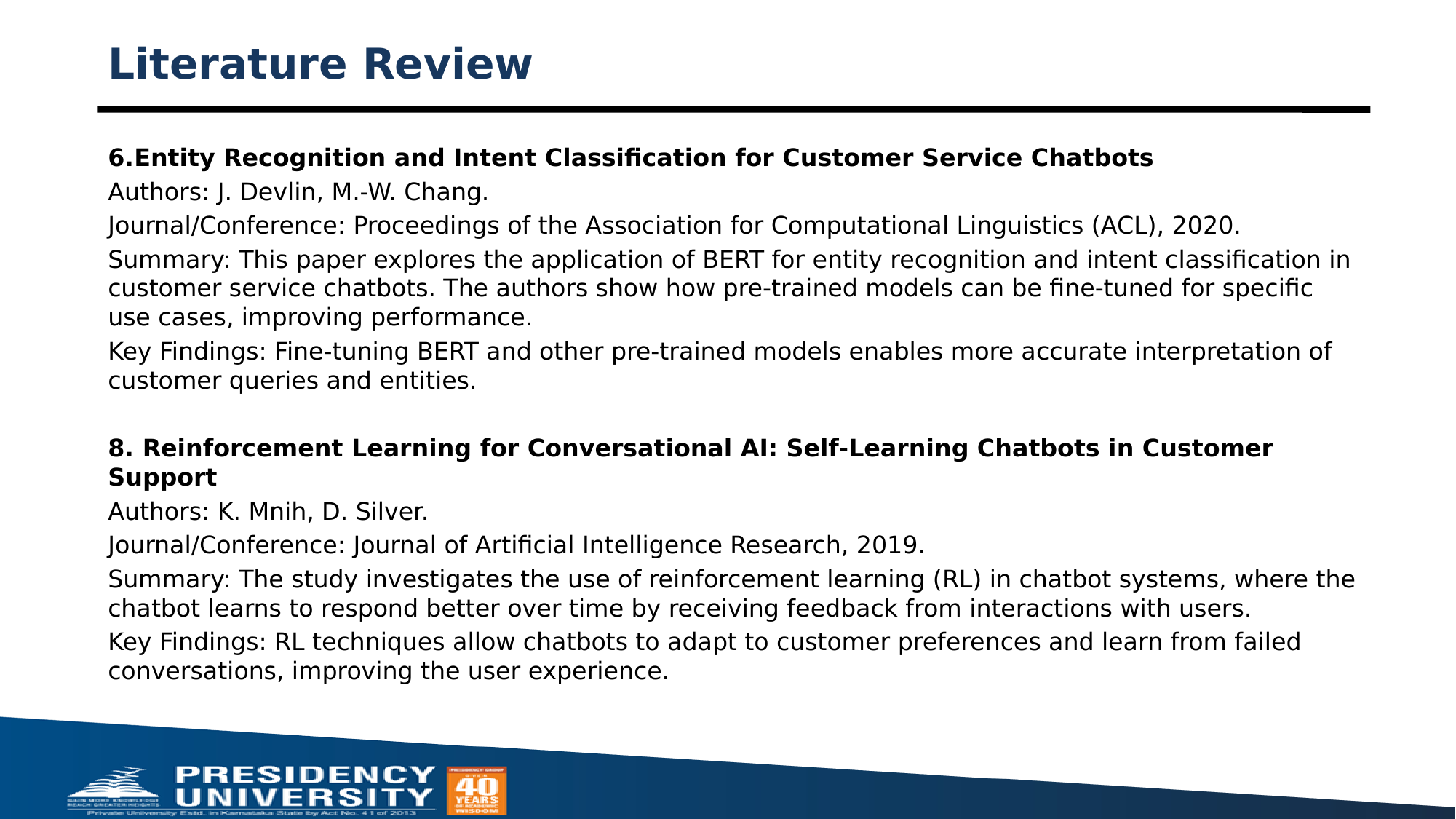

# Literature Review
6.Entity Recognition and Intent Classification for Customer Service Chatbots
Authors: J. Devlin, M.-W. Chang.
Journal/Conference: Proceedings of the Association for Computational Linguistics (ACL), 2020.
Summary: This paper explores the application of BERT for entity recognition and intent classification in customer service chatbots. The authors show how pre-trained models can be fine-tuned for specific use cases, improving performance.
Key Findings: Fine-tuning BERT and other pre-trained models enables more accurate interpretation of customer queries and entities.

8. Reinforcement Learning for Conversational AI: Self-Learning Chatbots in Customer Support
Authors: K. Mnih, D. Silver.
Journal/Conference: Journal of Artificial Intelligence Research, 2019.
Summary: The study investigates the use of reinforcement learning (RL) in chatbot systems, where the chatbot learns to respond better over time by receiving feedback from interactions with users.
Key Findings: RL techniques allow chatbots to adapt to customer preferences and learn from failed conversations, improving the user experience.